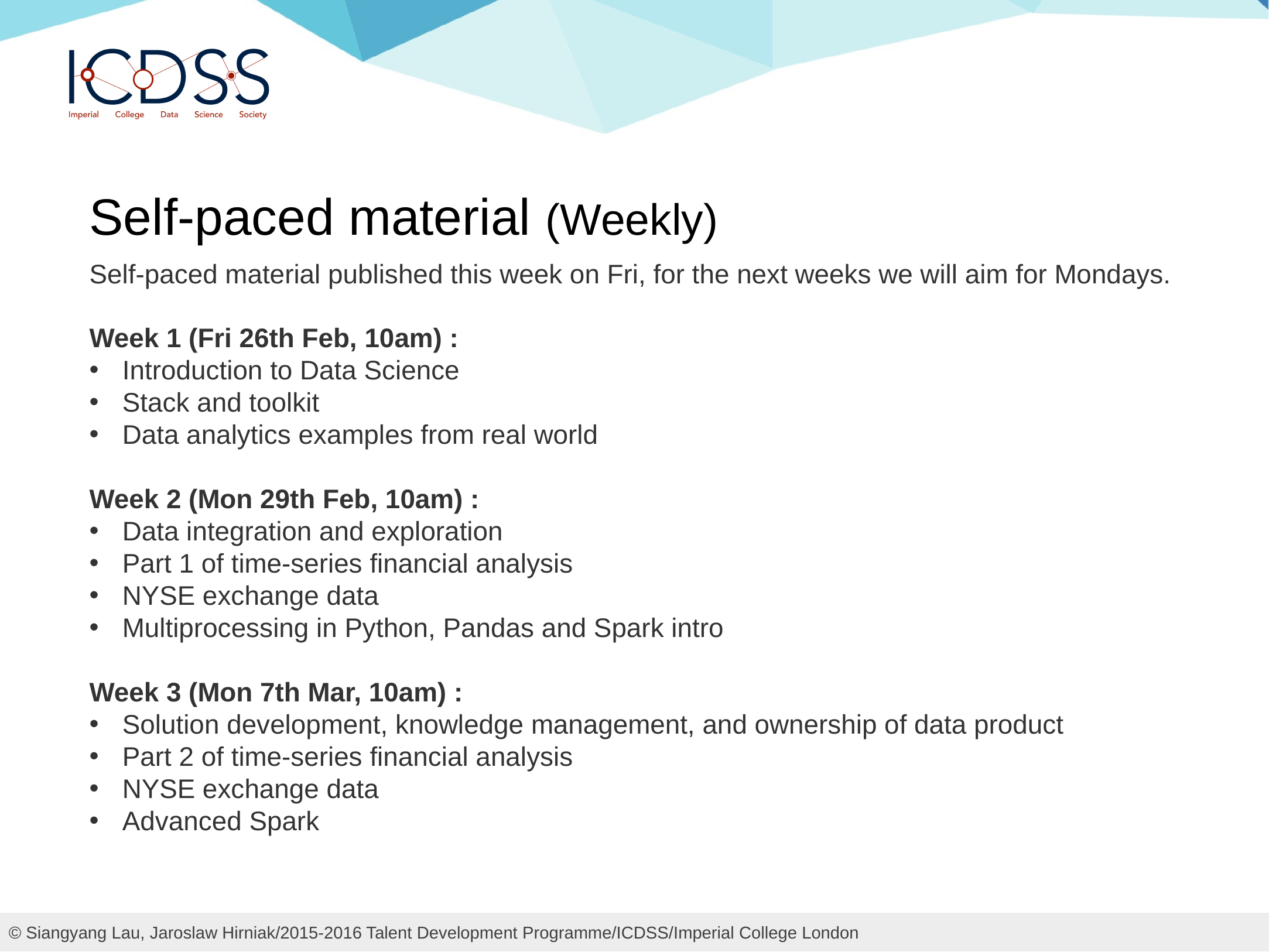

Self-paced material (Weekly)
Self-paced material published this week on Fri, for the next weeks we will aim for Mondays.

Week 1 (Fri 26th Feb, 10am) :
Introduction to Data Science
Stack and toolkit
Data analytics examples from real world

Week 2 (Mon 29th Feb, 10am) :
Data integration and exploration
Part 1 of time-series financial analysis
NYSE exchange data
Multiprocessing in Python, Pandas and Spark intro

Week 3 (Mon 7th Mar, 10am) :
Solution development, knowledge management, and ownership of data product
Part 2 of time-series financial analysis
NYSE exchange data
Advanced Spark